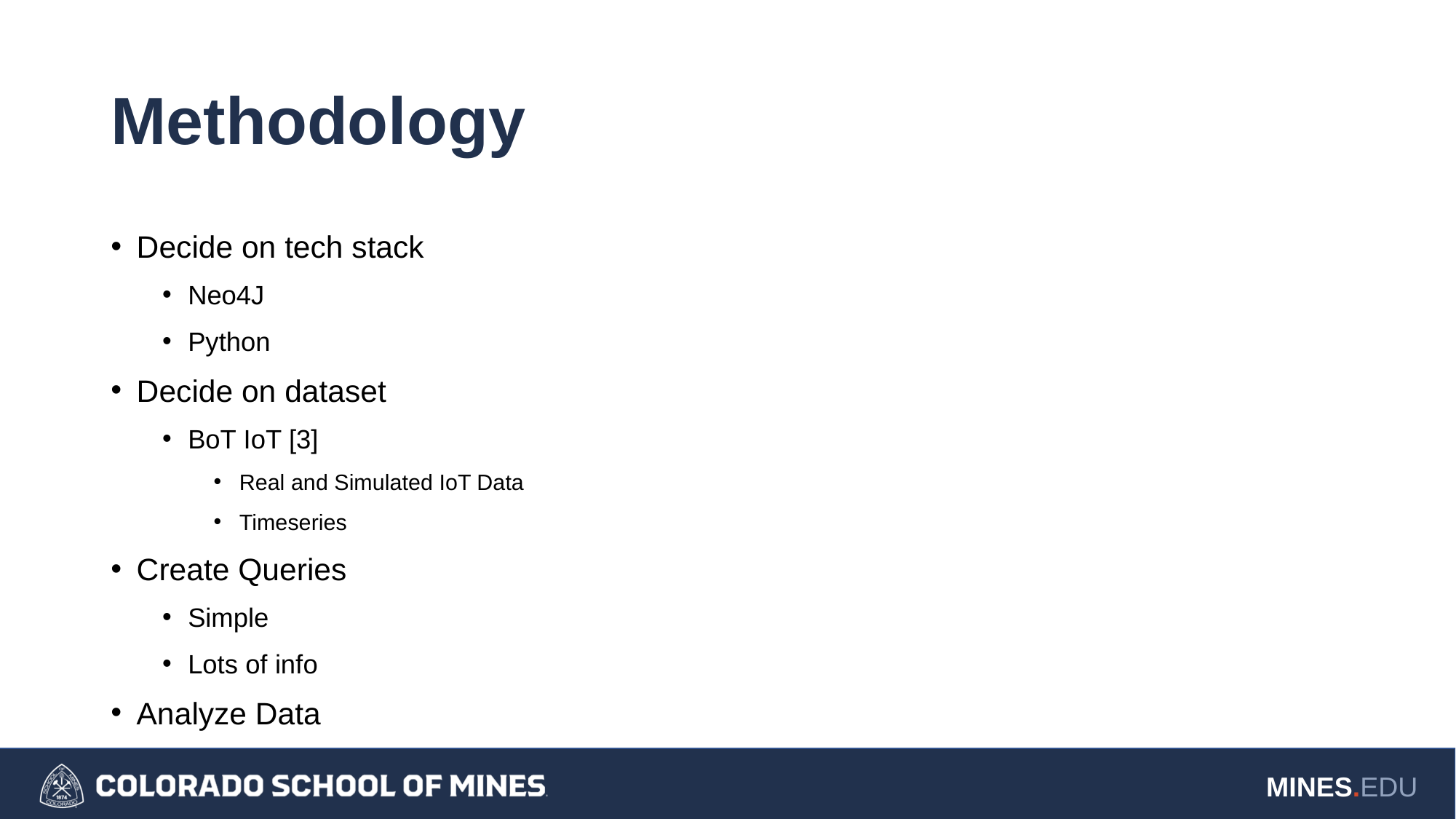

# Methodology
Decide on tech stack
Neo4J
Python
Decide on dataset
BoT IoT [3]
Real and Simulated IoT Data
Timeseries
Create Queries
Simple
Lots of info
Analyze Data